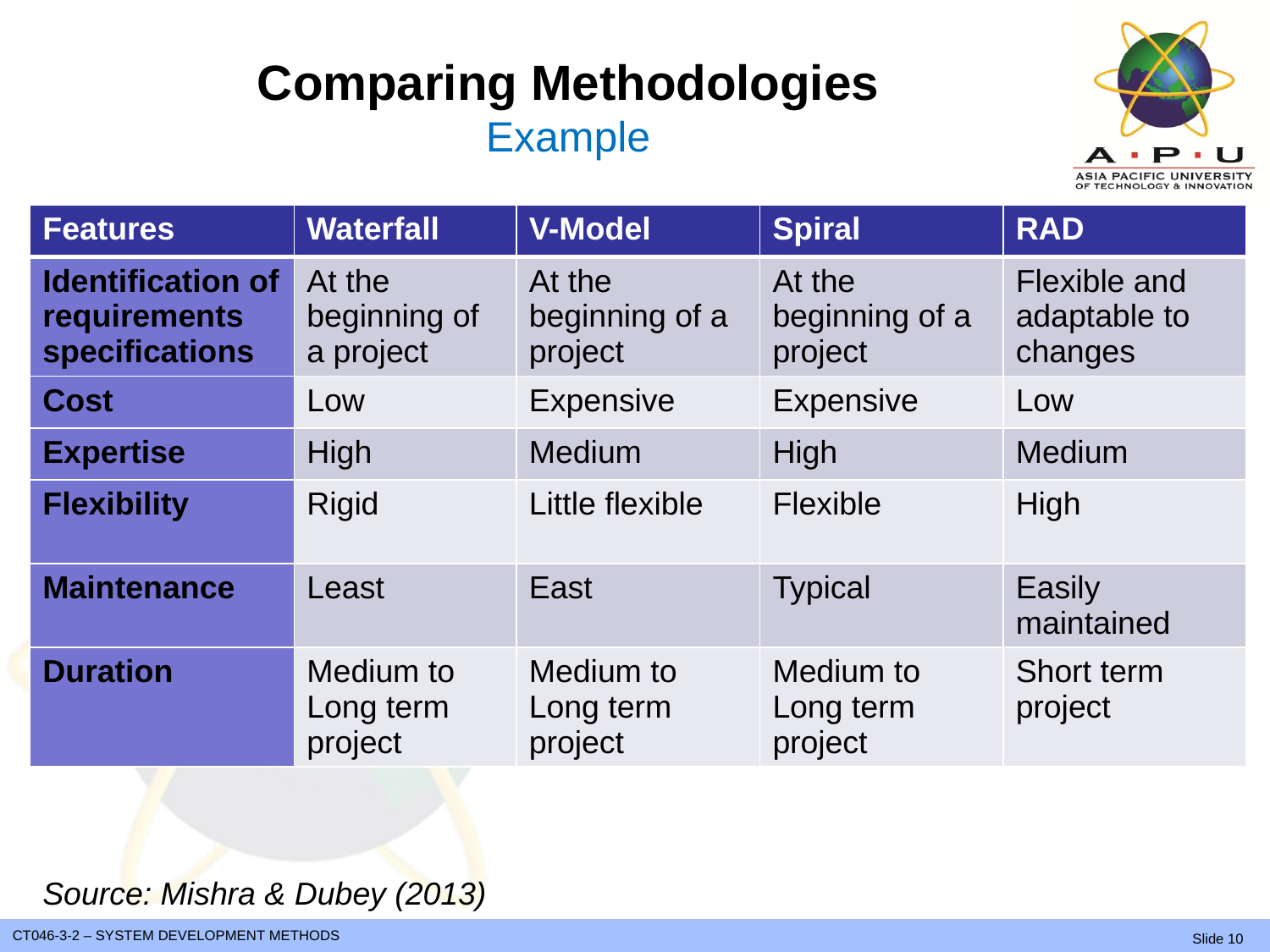

# Comparing Methodologies Example
| Features | Waterfall | V-Model | Spiral | RAD |
| --- | --- | --- | --- | --- |
| Identification of requirements specifications | At the beginning of a project | At the beginning of a project | At the beginning of a project | Flexible and adaptable to changes |
| Cost | Low | Expensive | Expensive | Low |
| Expertise | High | Medium | High | Medium |
| Flexibility | Rigid | Little flexible | Flexible | High |
| Maintenance | Least | East | Typical | Easily maintained |
| Duration | Medium to Long term project | Medium to Long term project | Medium to Long term project | Short term project |
Source: Mishra & Dubey (2013)